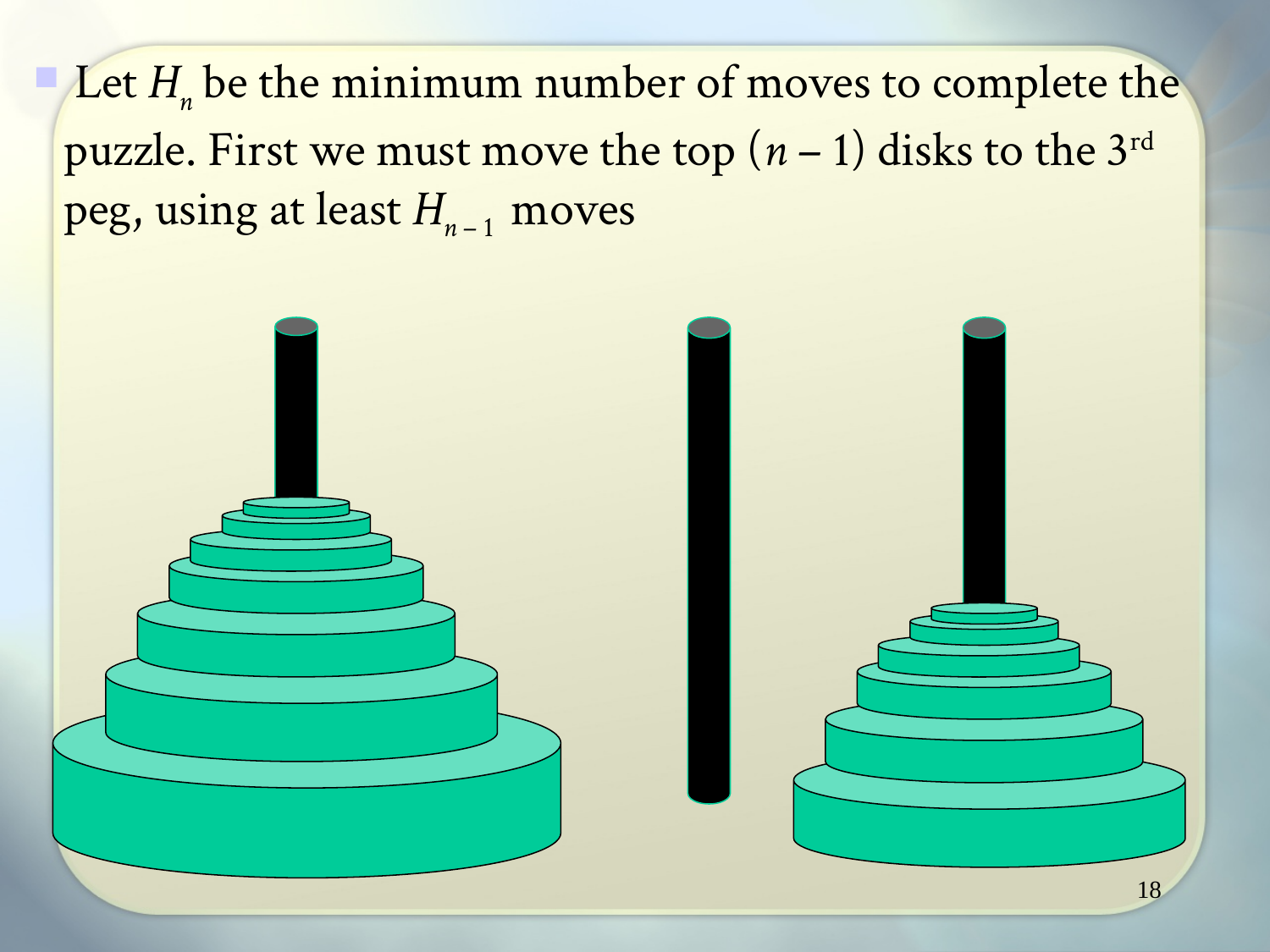

Let Hn be the minimum number of moves to complete the puzzle. First we must move the top (n – 1) disks to the 3rd peg, using at least Hn – 1  moves

18